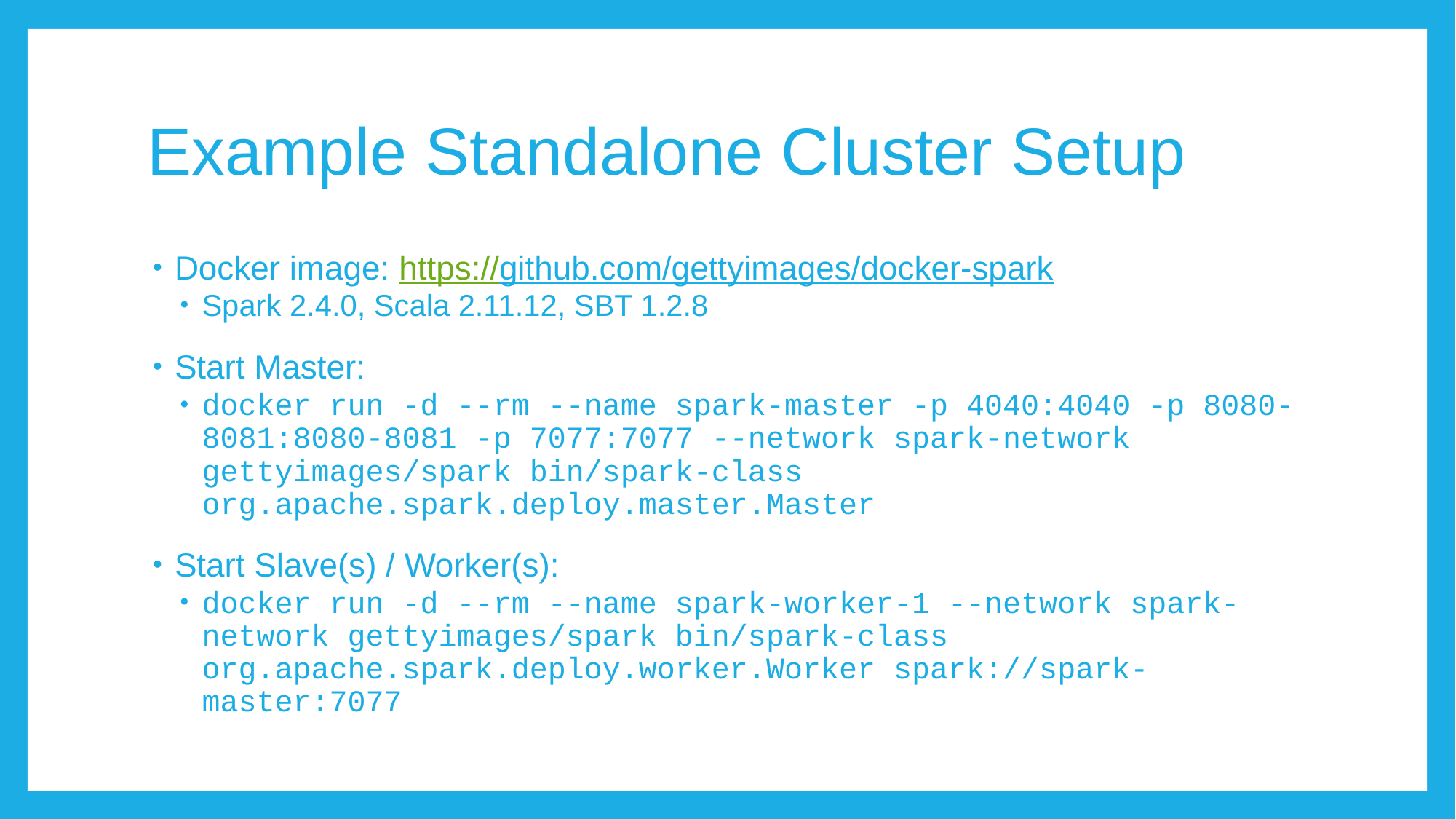

# Example Standalone Cluster Setup
Docker image: https://github.com/gettyimages/docker-spark
Spark 2.4.0, Scala 2.11.12, SBT 1.2.8
Start Master:
docker run -d --rm --name spark-master -p 4040:4040 -p 8080-8081:8080-8081 -p 7077:7077 --network spark-network gettyimages/spark bin/spark-class org.apache.spark.deploy.master.Master
Start Slave(s) / Worker(s):
docker run -d --rm --name spark-worker-1 --network spark-network gettyimages/spark bin/spark-class org.apache.spark.deploy.worker.Worker spark://spark-master:7077